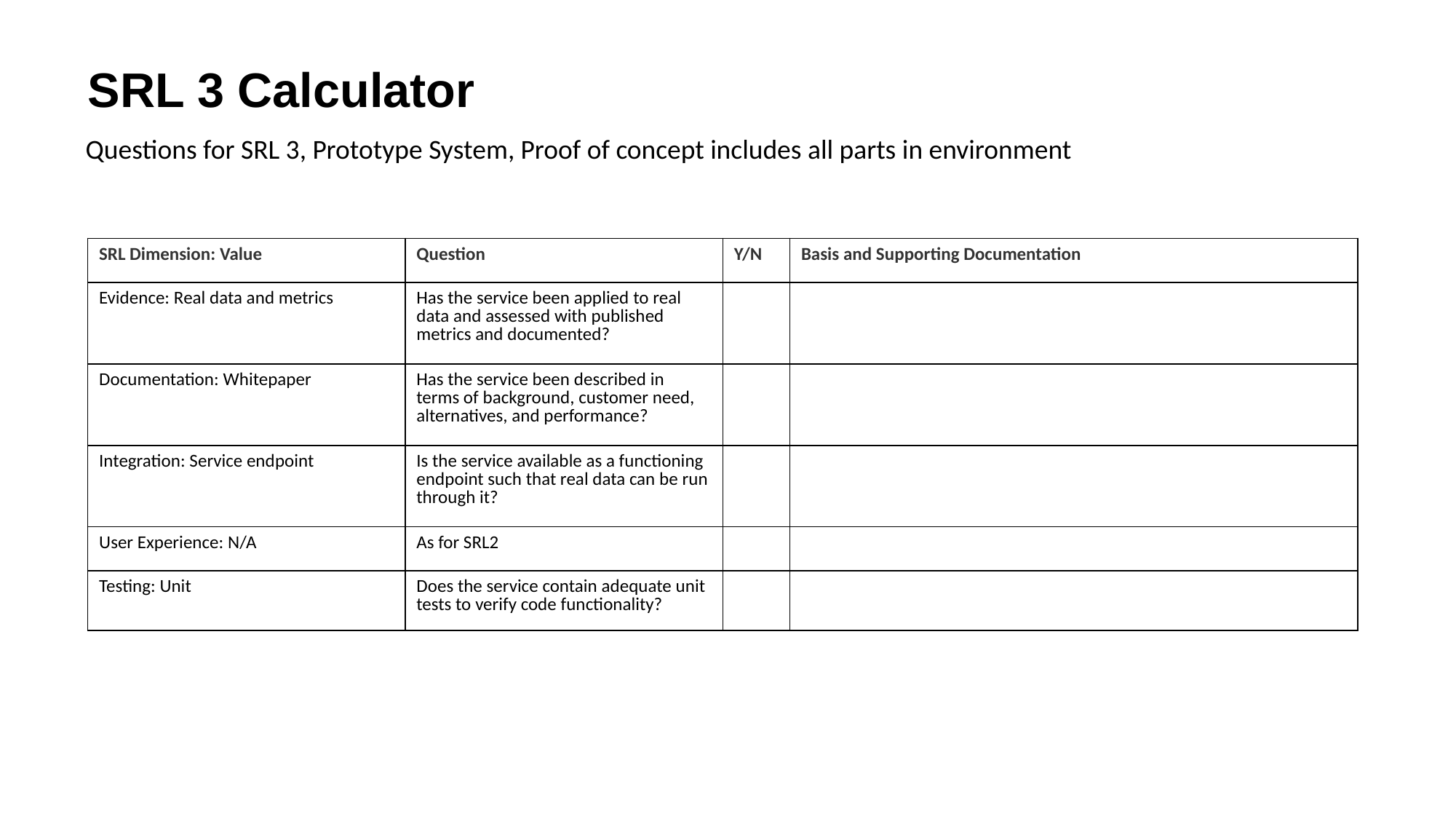

SRL 3 Calculator
Questions for SRL 3, Prototype System, Proof of concept includes all parts in environment
| SRL Dimension: Value | Question | Y/N | Basis and Supporting Documentation |
| --- | --- | --- | --- |
| Evidence: Real data and metrics | Has the service been applied to real data and assessed with published metrics and documented? |  |  |
| Documentation: Whitepaper | Has the service been described in terms of background, customer need, alternatives, and performance? |  |  |
| Integration: Service endpoint | Is the service available as a functioning endpoint such that real data can be run through it? |  |  |
| User Experience: N/A | As for SRL2 |  |  |
| Testing: Unit | Does the service contain adequate unit tests to verify code functionality? |  |  |